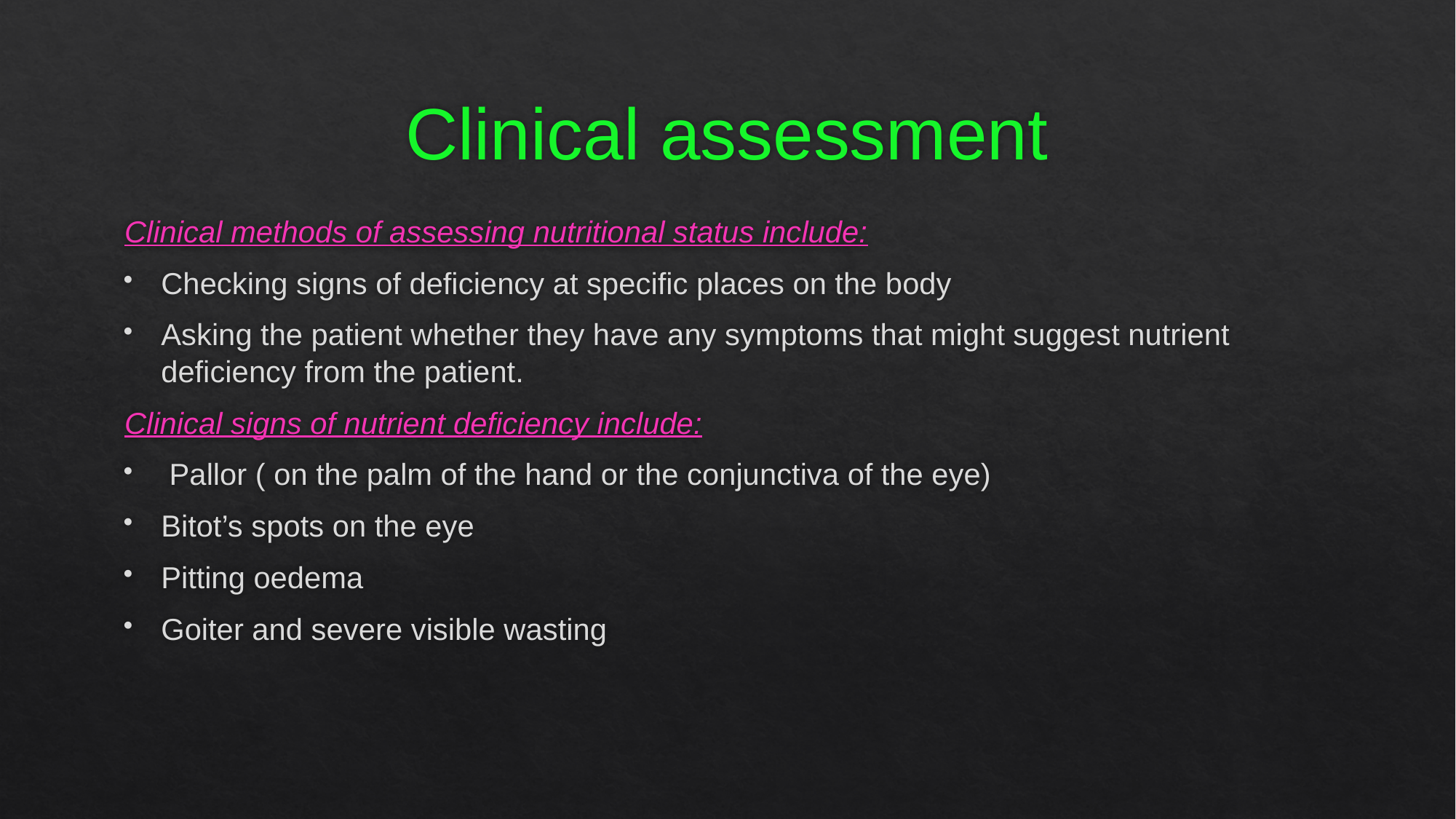

# Clinical assessment
Clinical methods of assessing nutritional status include:
Checking signs of deficiency at specific places on the body
Asking the patient whether they have any symptoms that might suggest nutrient deficiency from the patient.
Clinical signs of nutrient deficiency include:
 Pallor ( on the palm of the hand or the conjunctiva of the eye)
Bitot’s spots on the eye
Pitting oedema
Goiter and severe visible wasting